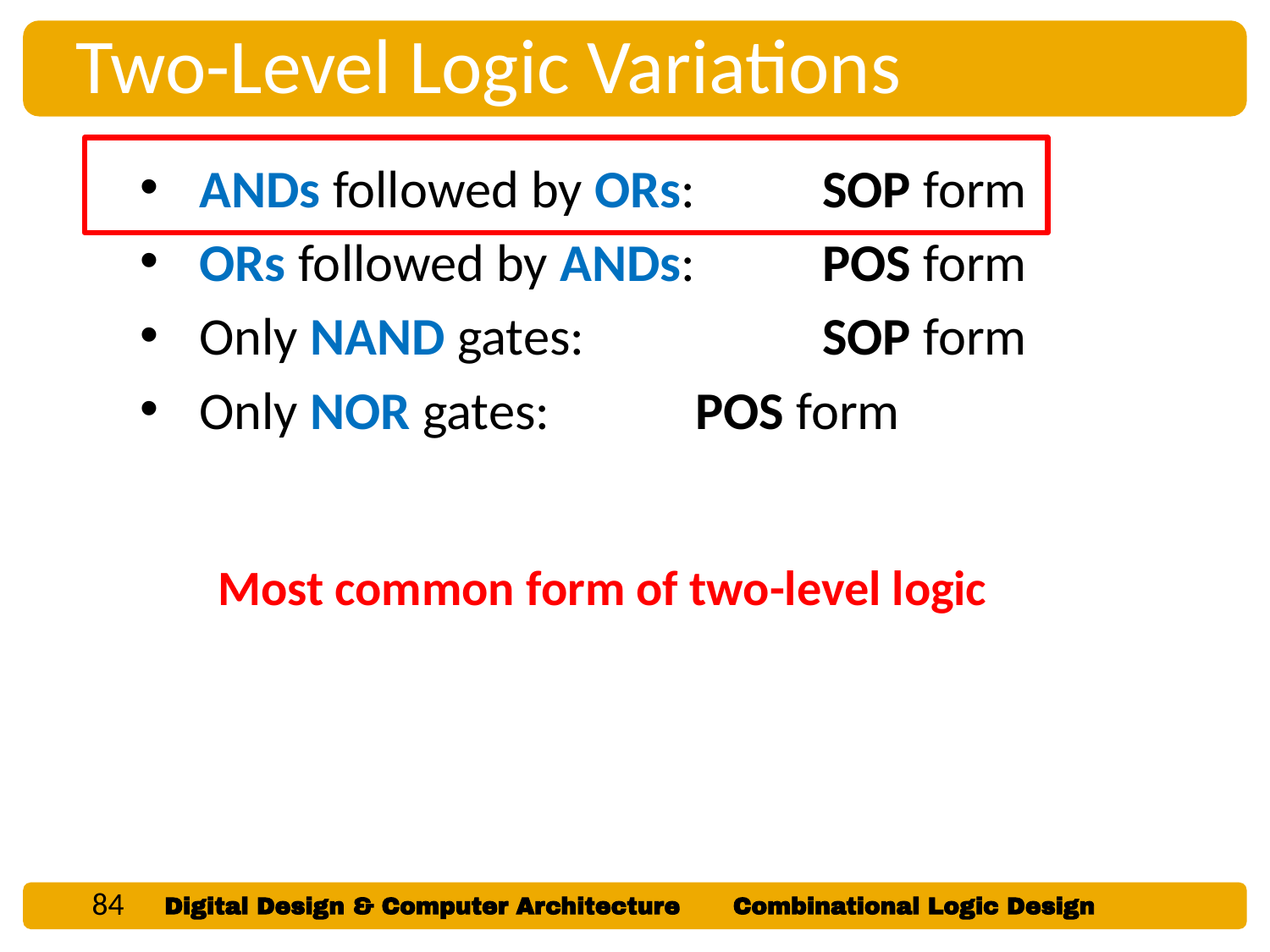

Two-Level Logic Variations

 ANDs followed by ORs: 	SOP form
 ORs followed by ANDs:	POS form
 Only NAND gates:		SOP form
 Only NOR gates:		POS form
Most common form of two-level logic
84